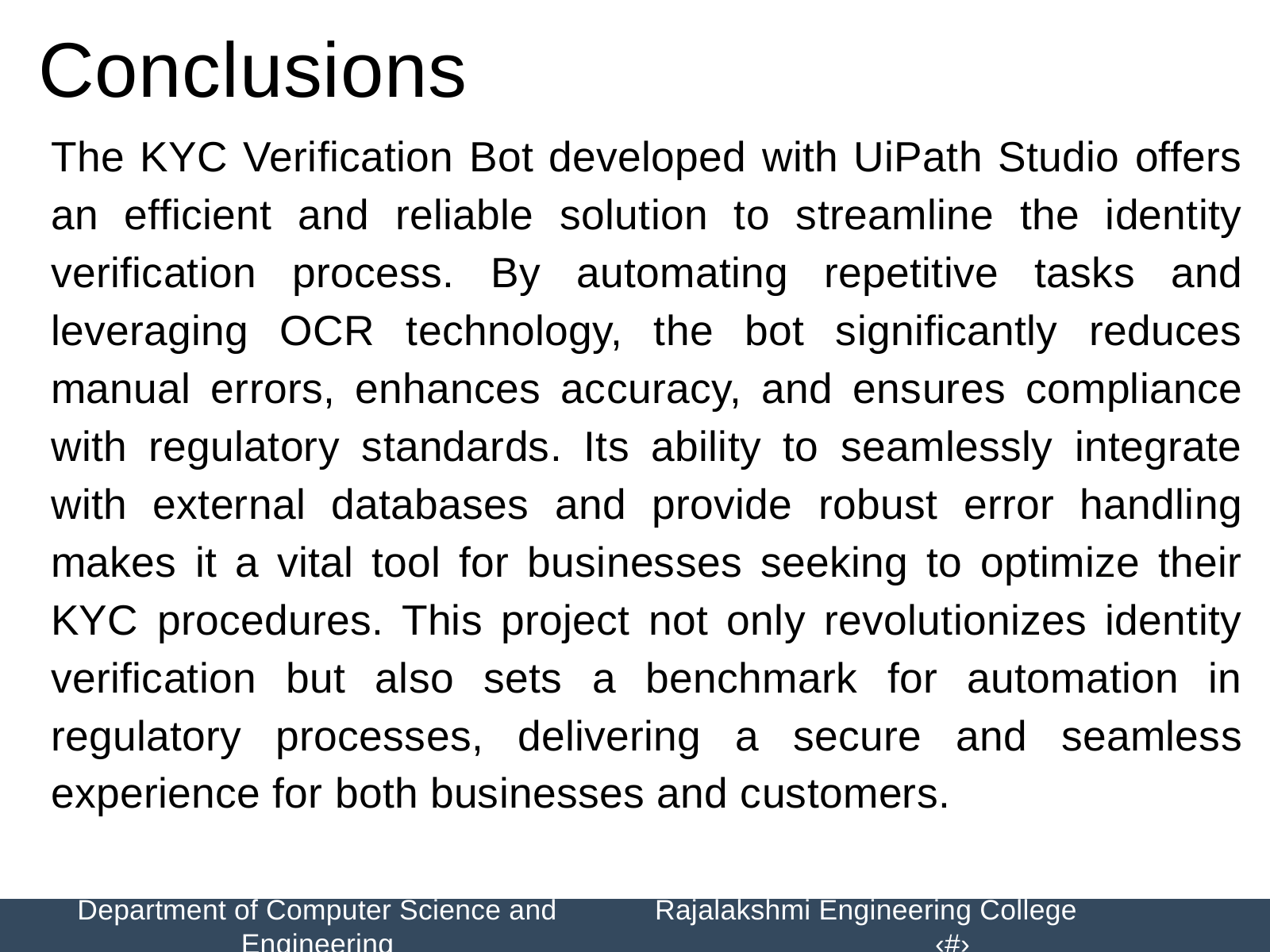

Conclusions

The KYC Verification Bot developed with UiPath Studio offers an efficient and reliable solution to streamline the identity verification process. By automating repetitive tasks and leveraging OCR technology, the bot significantly reduces manual errors, enhances accuracy, and ensures compliance with regulatory standards. Its ability to seamlessly integrate with external databases and provide robust error handling makes it a vital tool for businesses seeking to optimize their KYC procedures. This project not only revolutionizes identity verification but also sets a benchmark for automation in regulatory processes, delivering a secure and seamless experience for both businesses and customers.

Department of Computer Science and Engineering

Rajalakshmi Engineering College 		‹#›